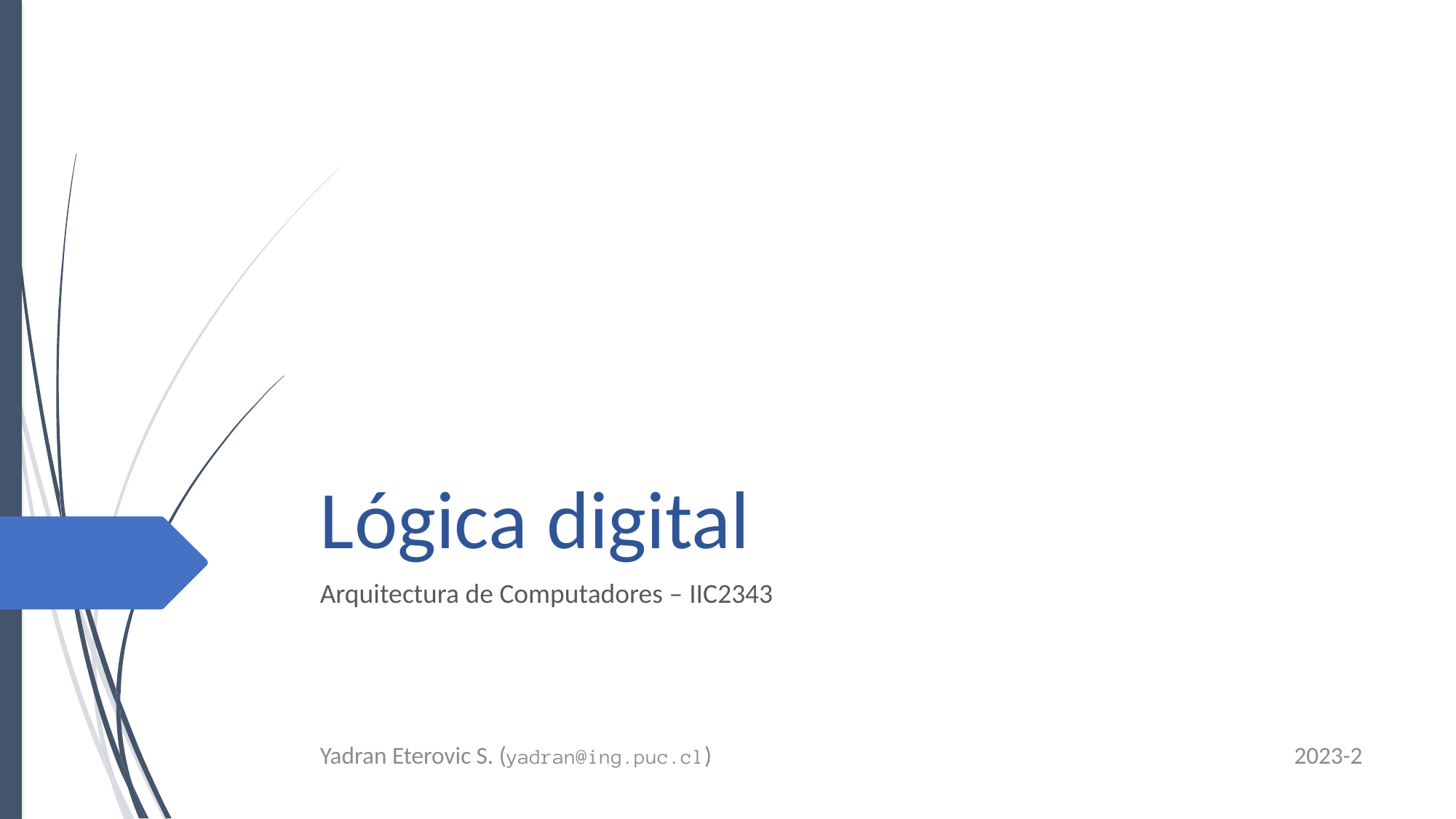

# Lógica digital
Arquitectura de Computadores – iic2343
2023-2
Yadran Eterovic S. (yadran@ing.puc.cl)